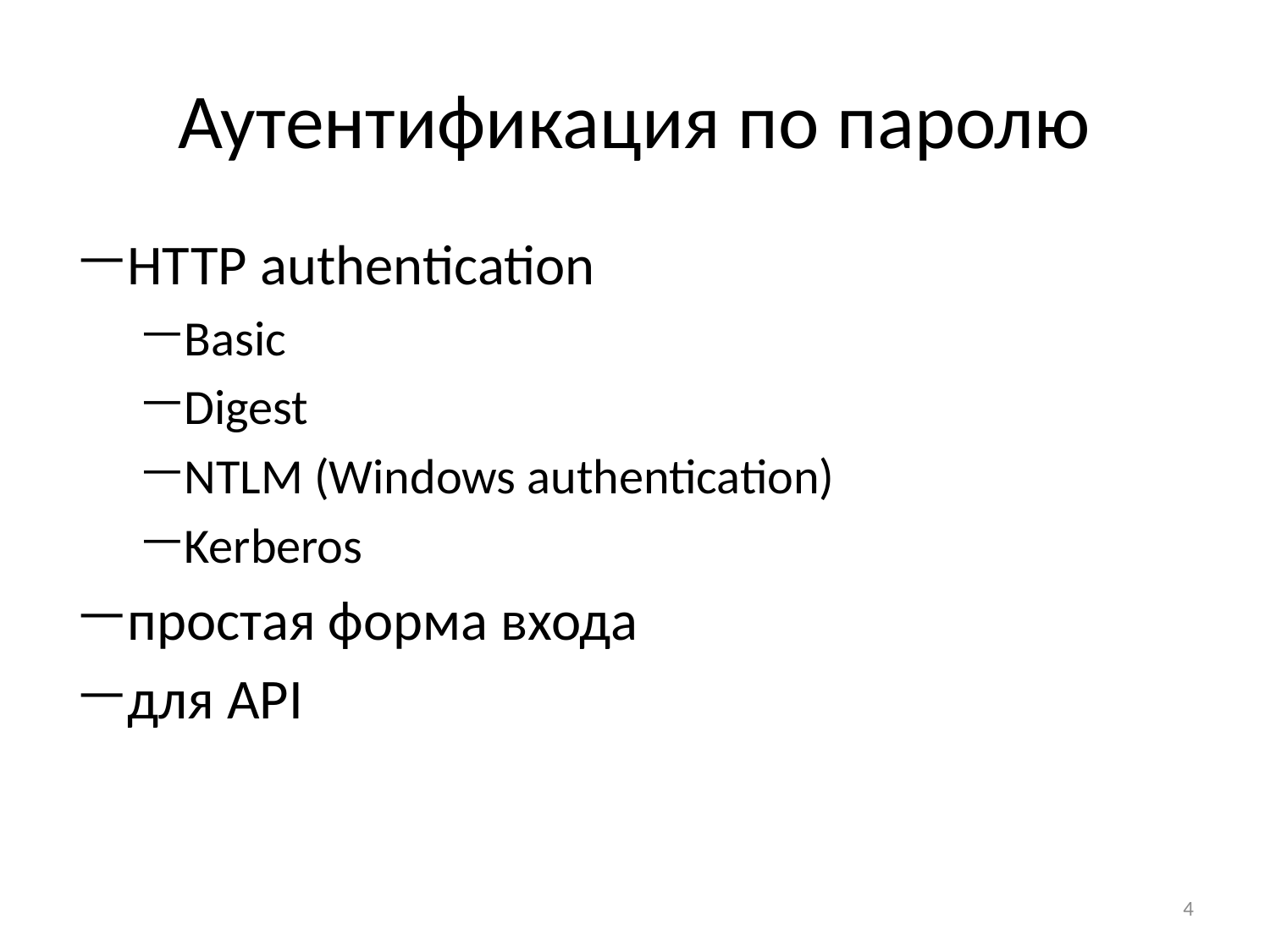

# Аутентификация по паролю
HTTP authentication
Basic
Digest
NTLM (Windows authentication)
Kerberos
простая форма входа
для API
4